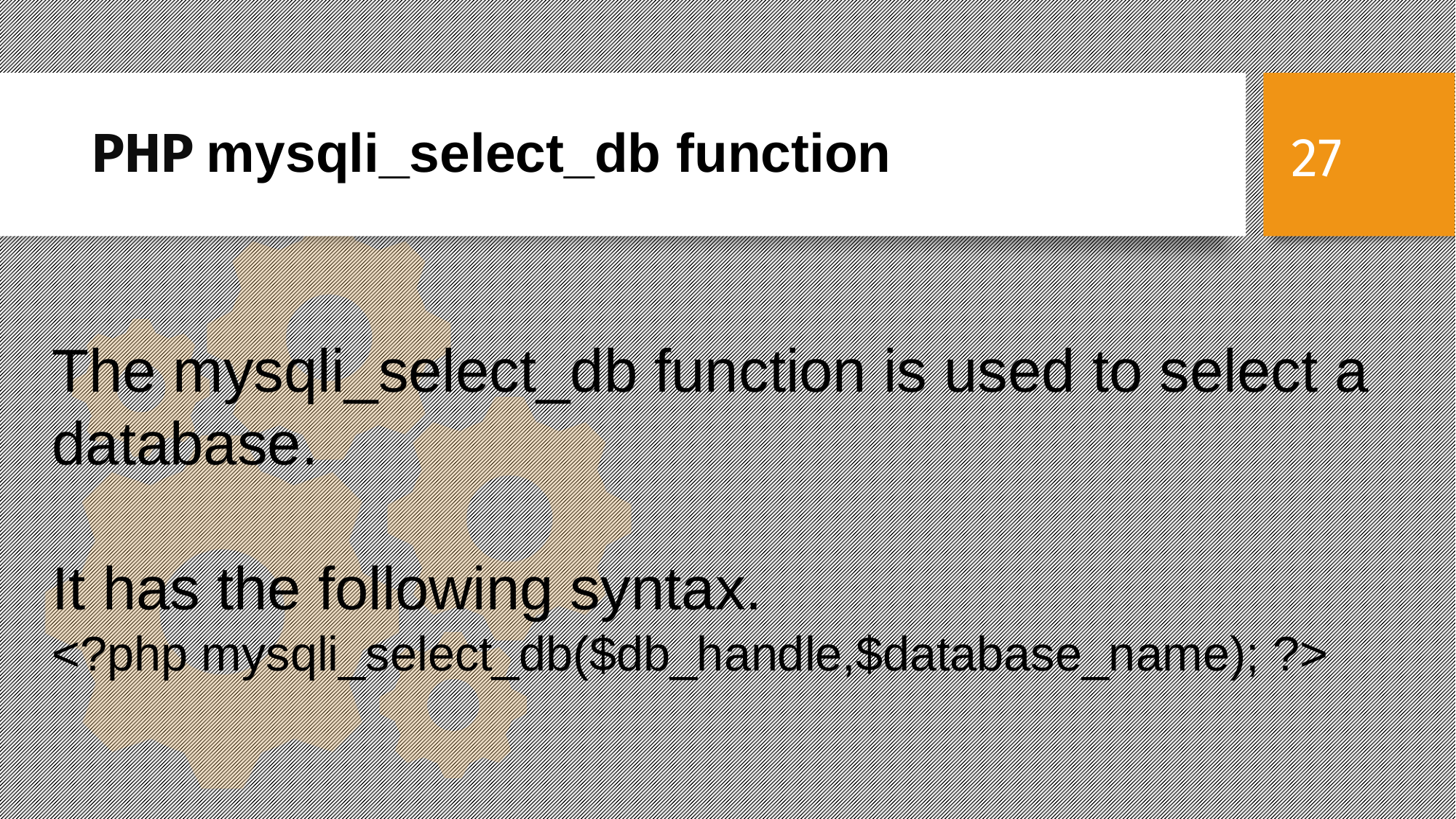

PHP mysqli_select_db function
27
The mysqli_select_db function is used to select a database.

It has the following syntax.
<?php mysqli_select_db($db_handle,$database_name); ?>